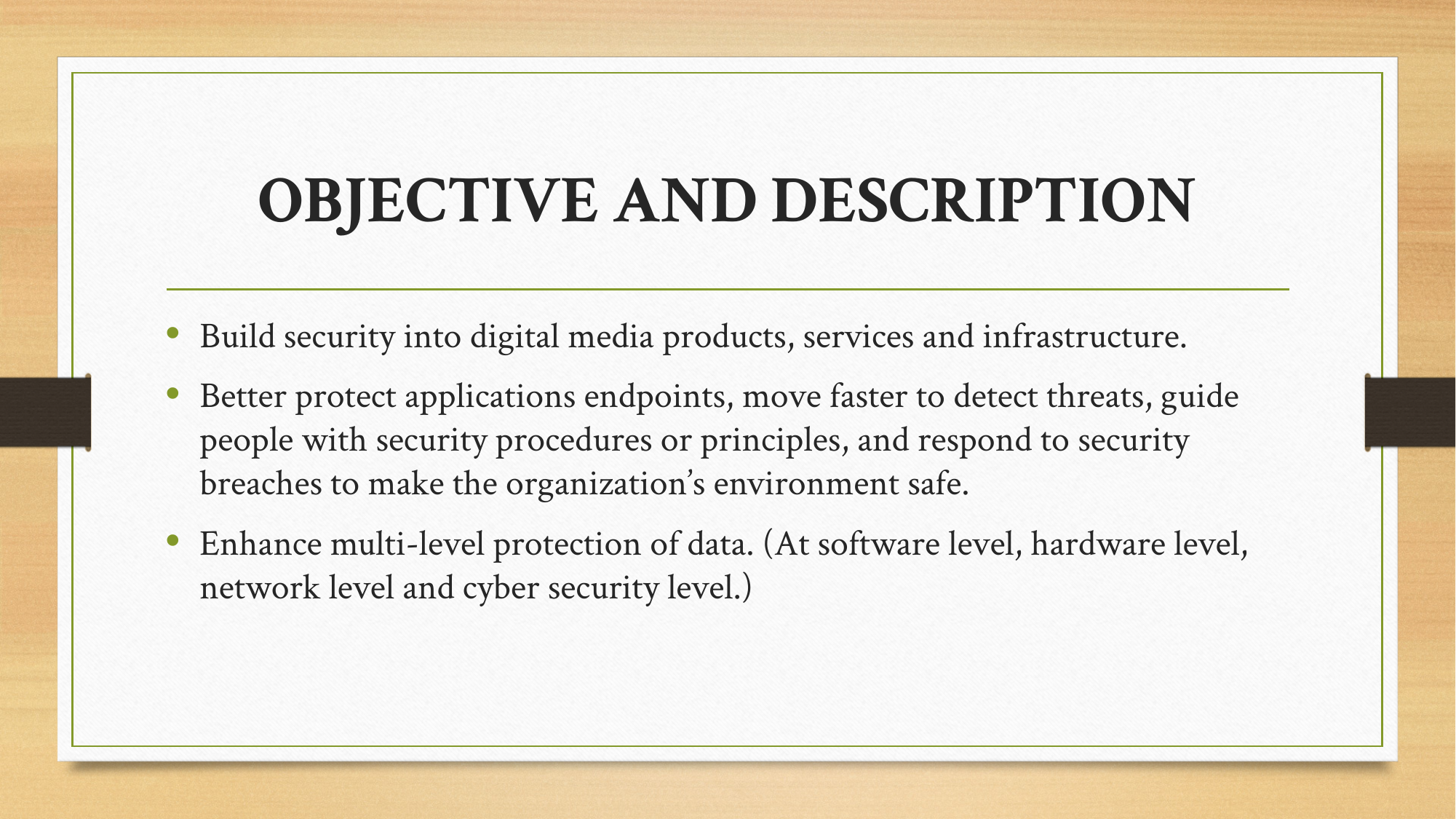

# OBJECTIVE AND DESCRIPTION
Build security into digital media products, services and infrastructure.
Better protect applications endpoints, move faster to detect threats, guide people with security procedures or principles, and respond to security breaches to make the organization’s environment safe.
Enhance multi-level protection of data. (At software level, hardware level, network level and cyber security level.)